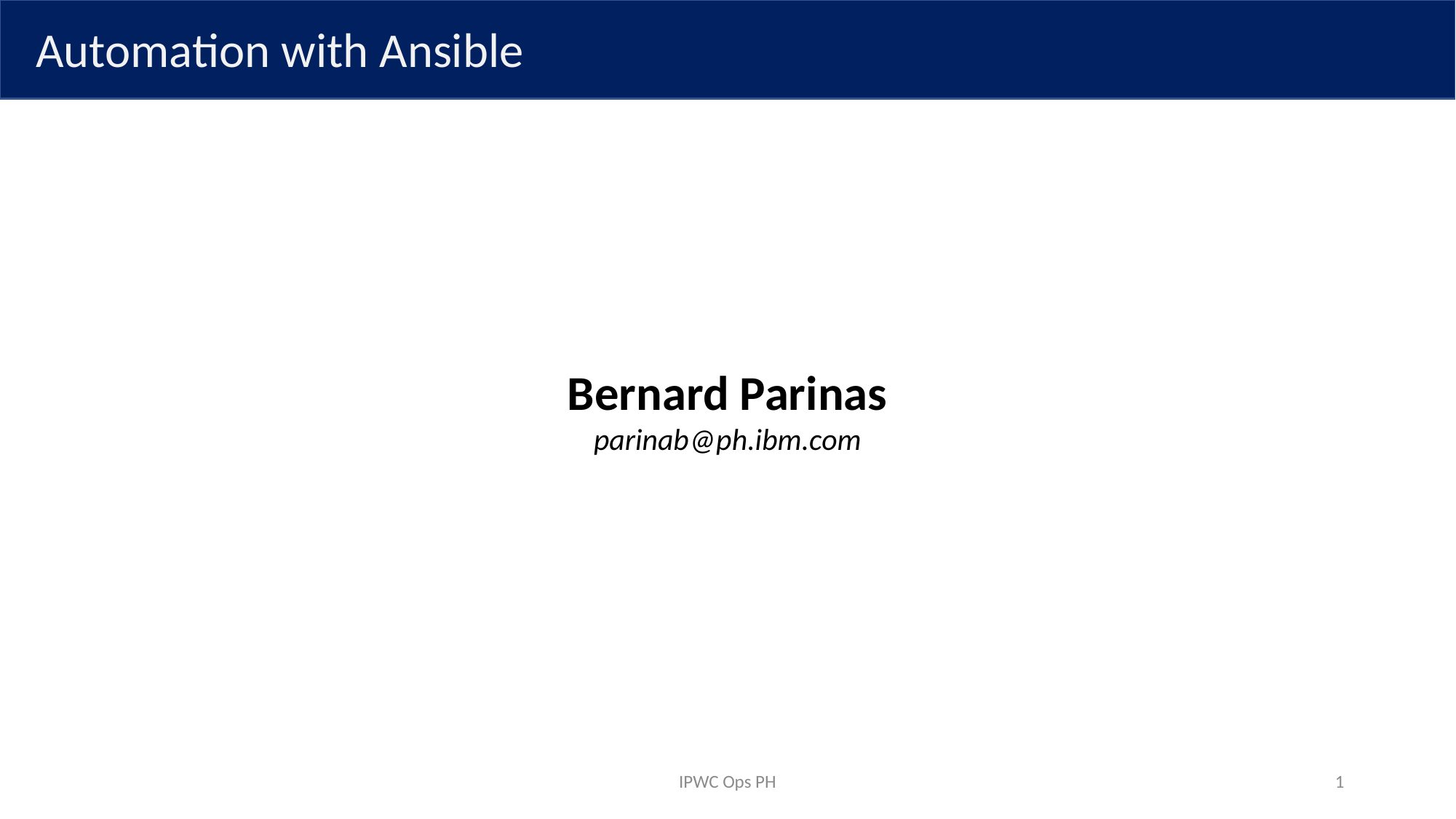

Automation with Ansible
Bernard Parinas
parinab@ph.ibm.com
IPWC Ops PH
1